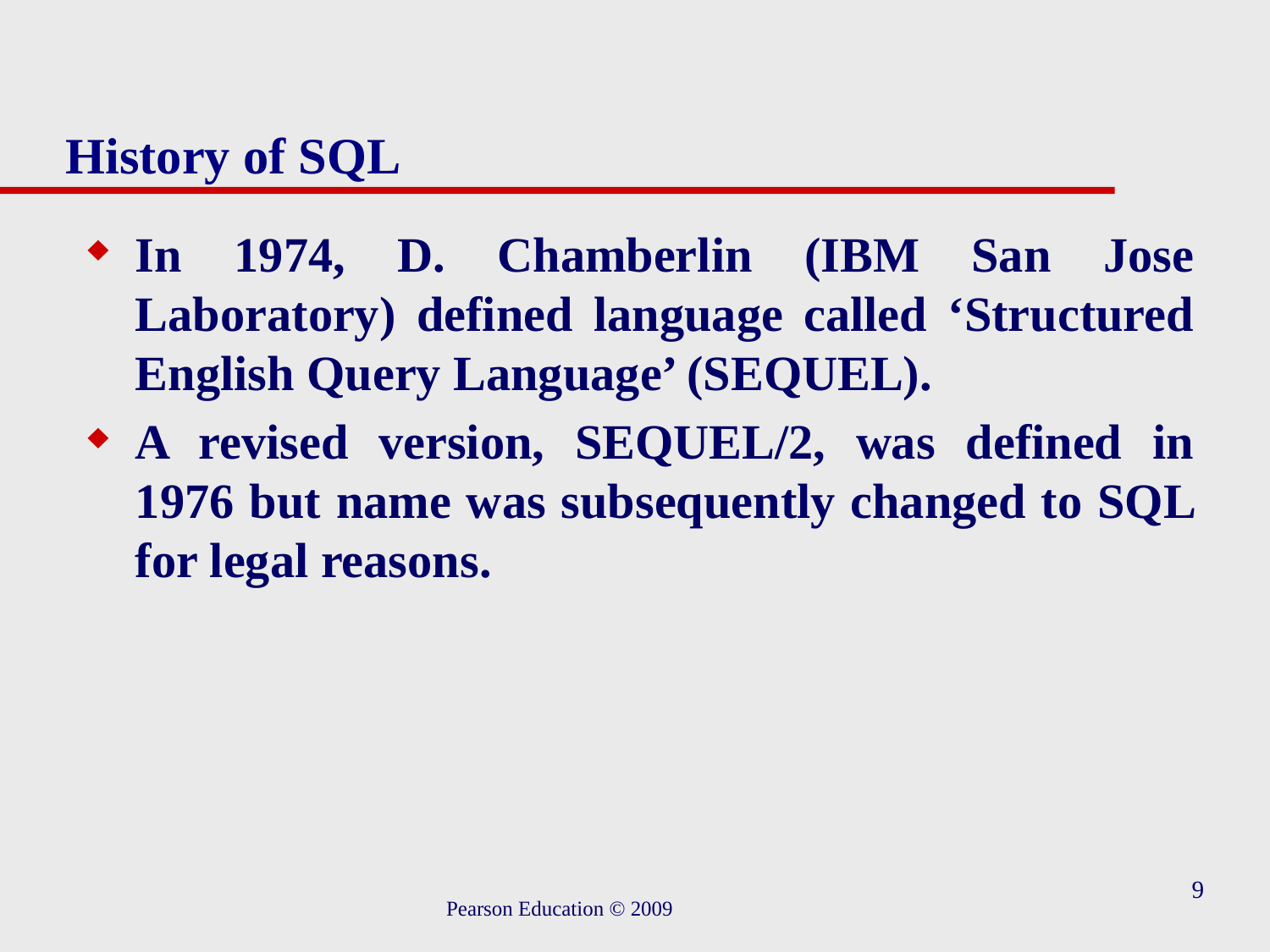

# History of SQL
In 1974, D. Chamberlin (IBM San Jose Laboratory) defined language called ‘Structured English Query Language’ (SEQUEL).
A revised version, SEQUEL/2, was defined in 1976 but name was subsequently changed to SQL for legal reasons.
9
Pearson Education © 2009